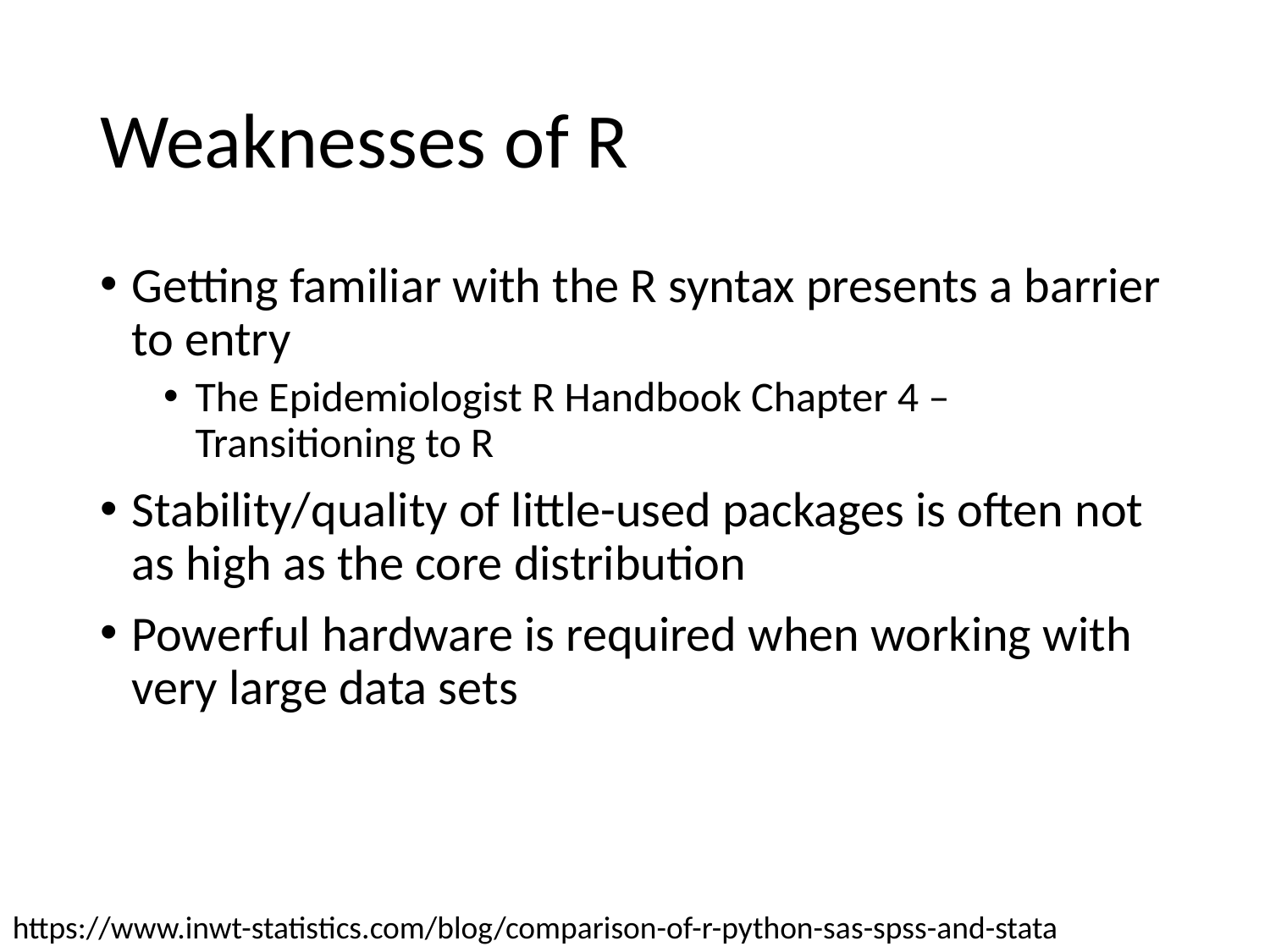

# Weaknesses of R
Getting familiar with the R syntax presents a barrier to entry
The Epidemiologist R Handbook Chapter 4 – Transitioning to R
Stability/quality of little-used packages is often not as high as the core distribution
Powerful hardware is required when working with very large data sets
https://www.inwt-statistics.com/blog/comparison-of-r-python-sas-spss-and-stata